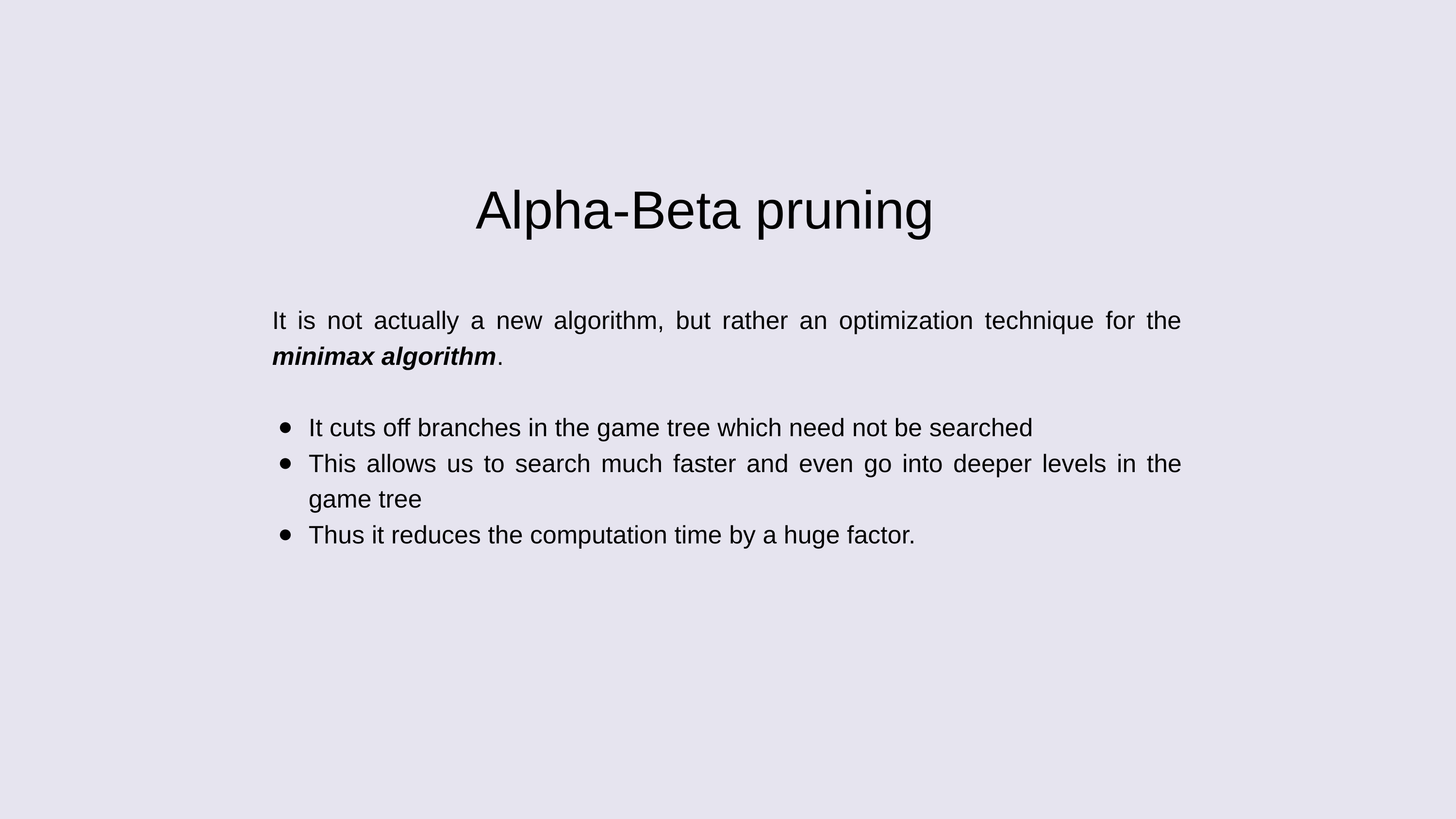

Alpha-Beta pruning
It is not actually a new algorithm, but rather an optimization technique for the minimax algorithm.

It cuts off branches in the game tree which need not be searched
This allows us to search much faster and even go into deeper levels in the game tree
Thus it reduces the computation time by a huge factor.